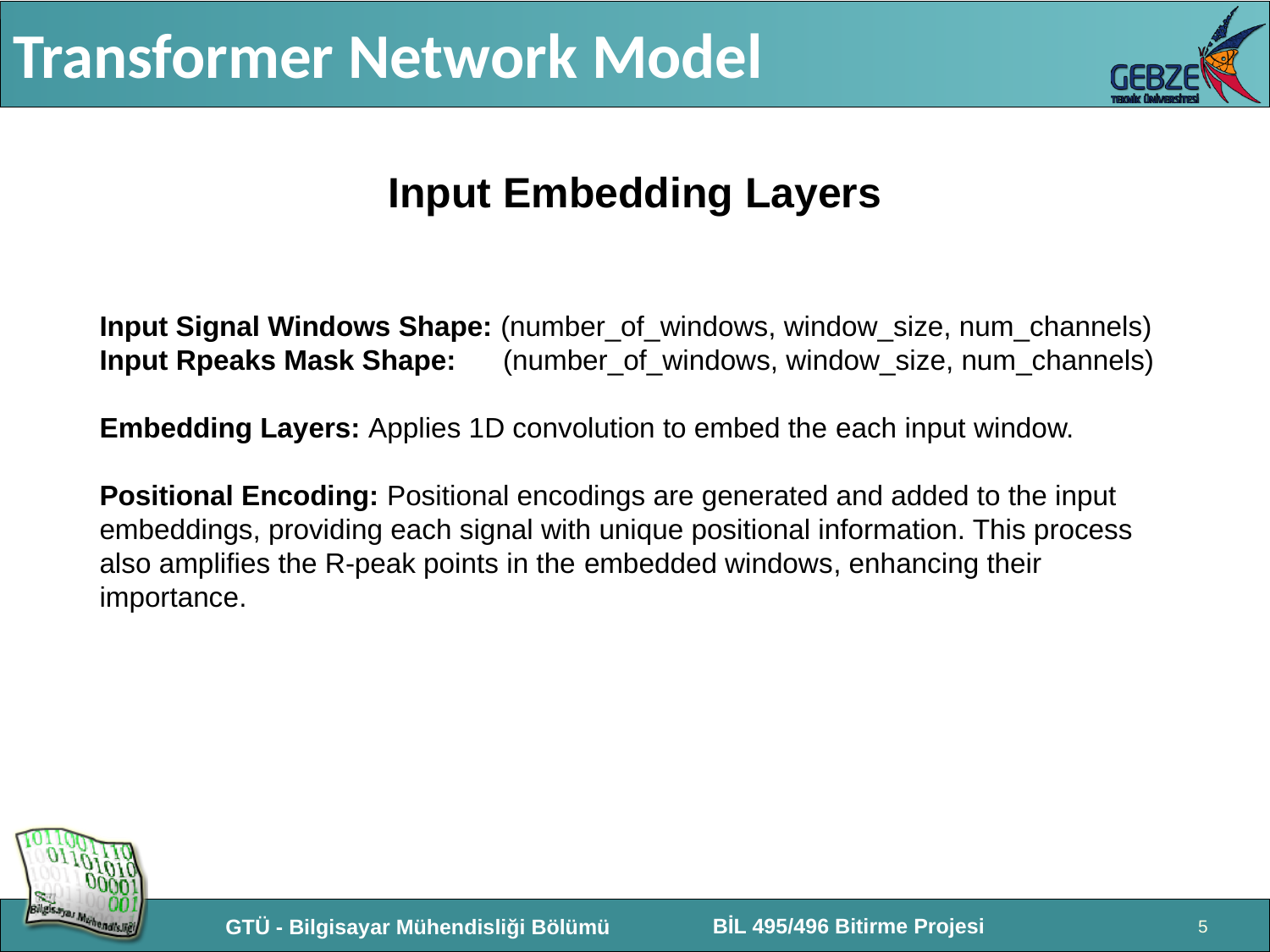

# Transformer Network Model

Input Embedding Layers
Input Signal Windows Shape: (number_of_windows, window_size, num_channels)
Input Rpeaks Mask Shape:      (number_of_windows, window_size, num_channels)

Embedding Layers: Applies 1D convolution to embed the each input window.

Positional Encoding: Positional encodings are generated and added to the input embeddings, providing each signal with unique positional information. This process also amplifies the R-peak points in the embedded windows, enhancing their importance.
5